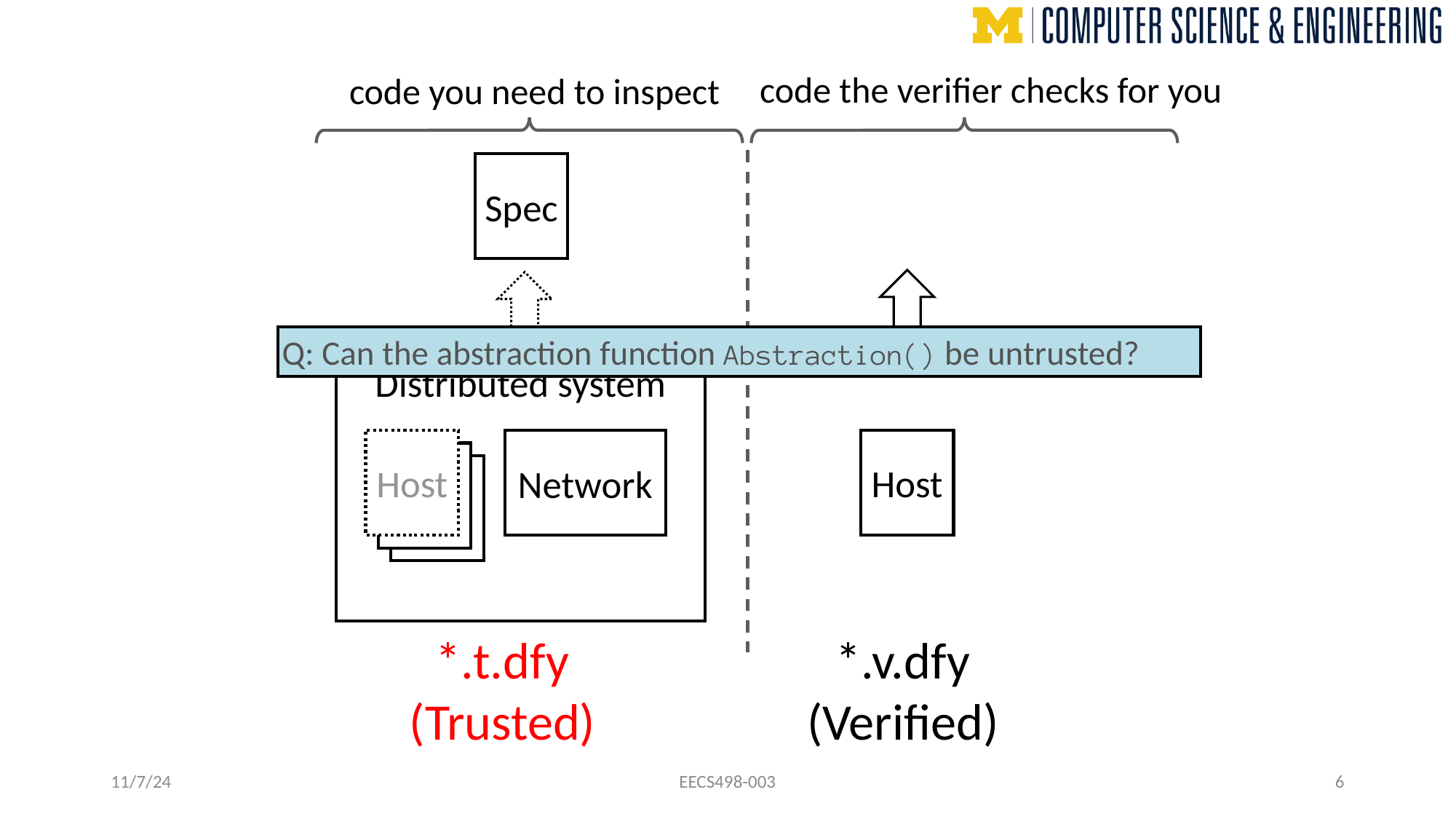

code the verifier checks for you
code you need to inspect
Spec

Q: Can the abstraction function Abstraction() be untrusted?
Distributed system
Host
Host
Network
Host
Host
*.t.dfy
(Trusted)
*.v.dfy
(Verified)
11/7/24
EECS498-003
6